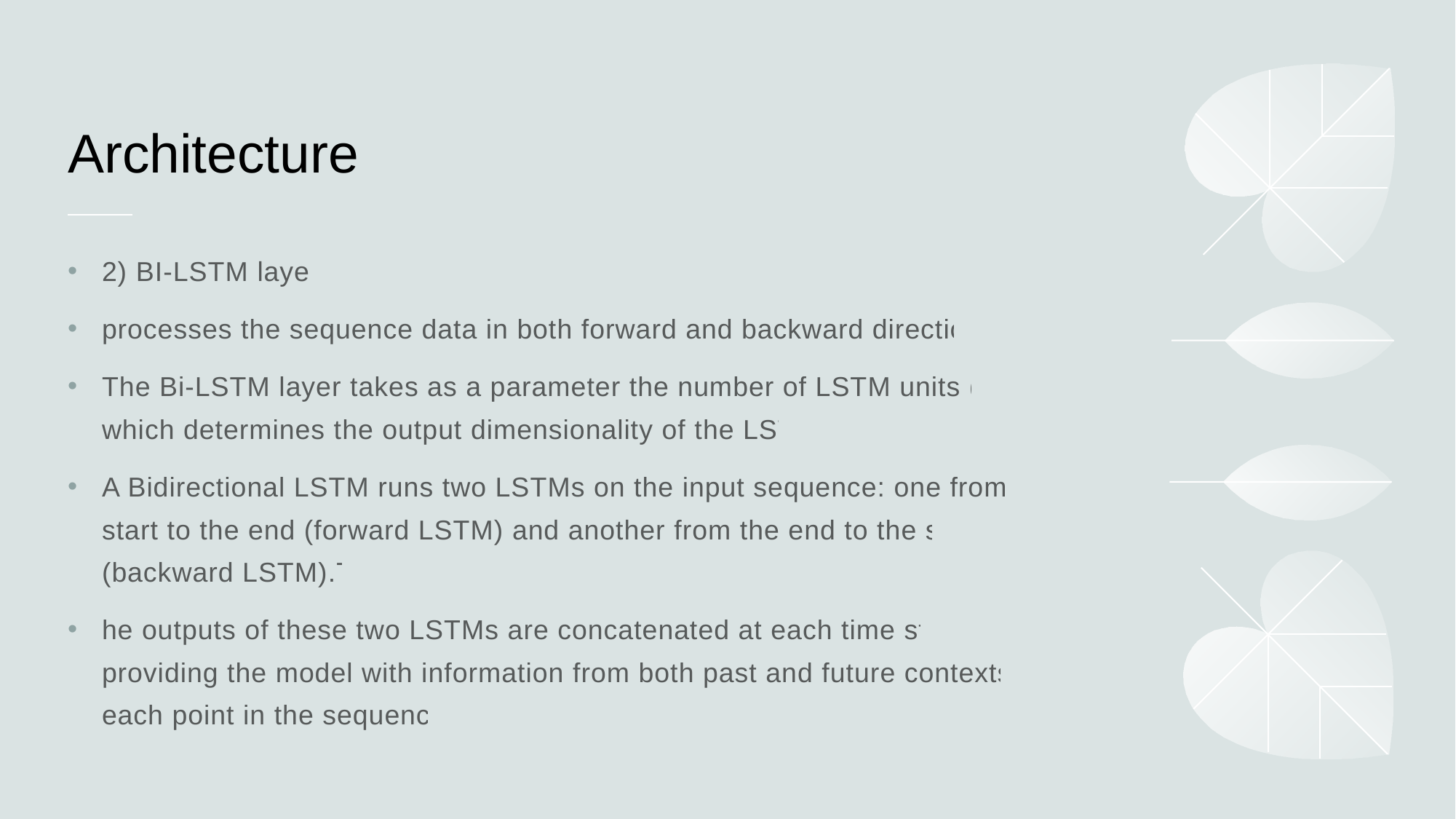

# Architecture
2) BI-LSTM layer
processes the sequence data in both forward and backward directions.
The Bi-LSTM layer takes as a parameter the number of LSTM units (64) which determines the output dimensionality of the LSTM
A Bidirectional LSTM runs two LSTMs on the input sequence: one from the start to the end (forward LSTM) and another from the end to the start (backward LSTM).T
he outputs of these two LSTMs are concatenated at each time step, providing the model with information from both past and future contexts for each point in the sequence